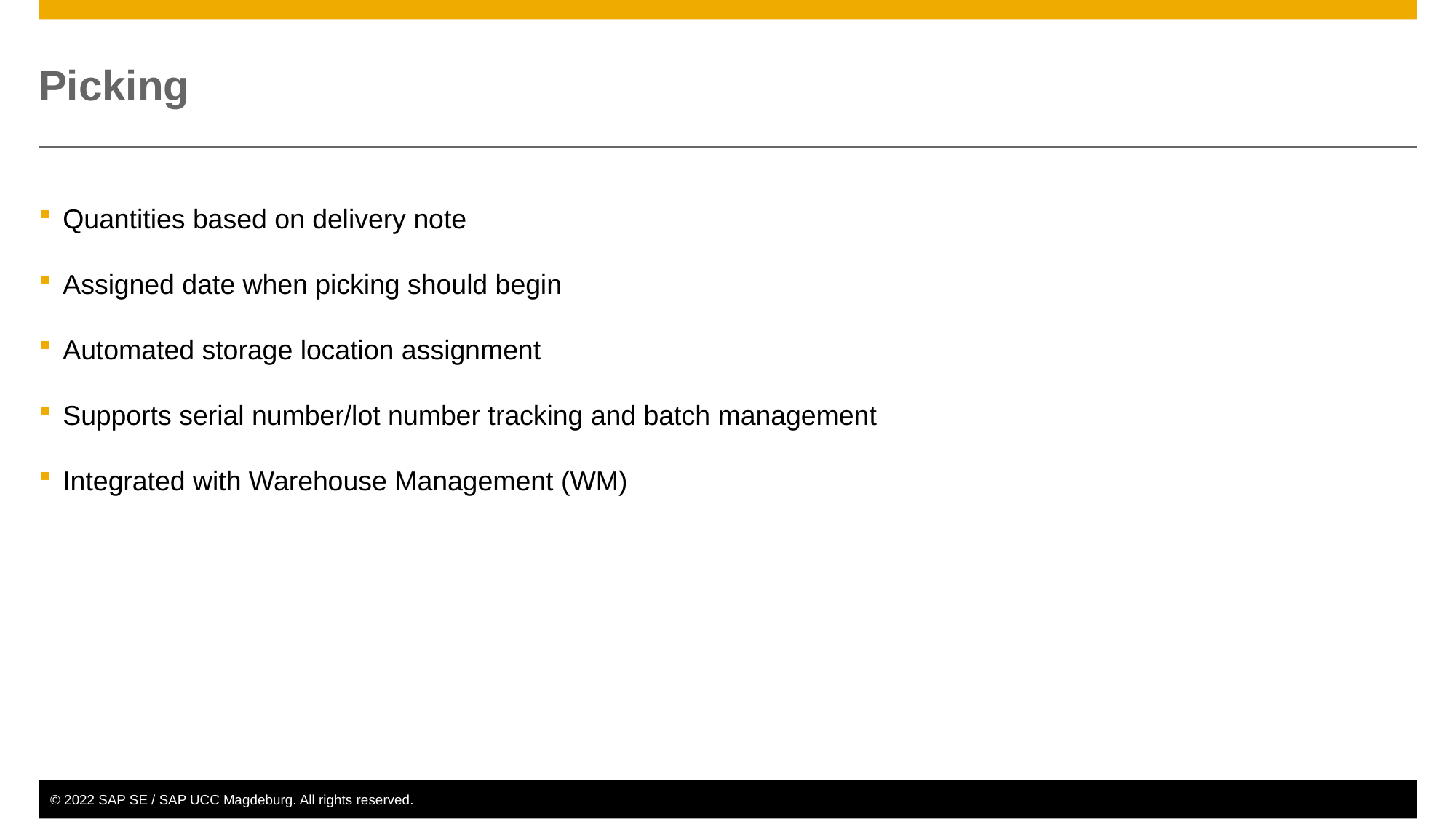

# Picking
Quantities based on delivery note

Assigned date when picking should begin

Automated storage location assignment

Supports serial number/lot number tracking and batch management

Integrated with Warehouse Management (WM)